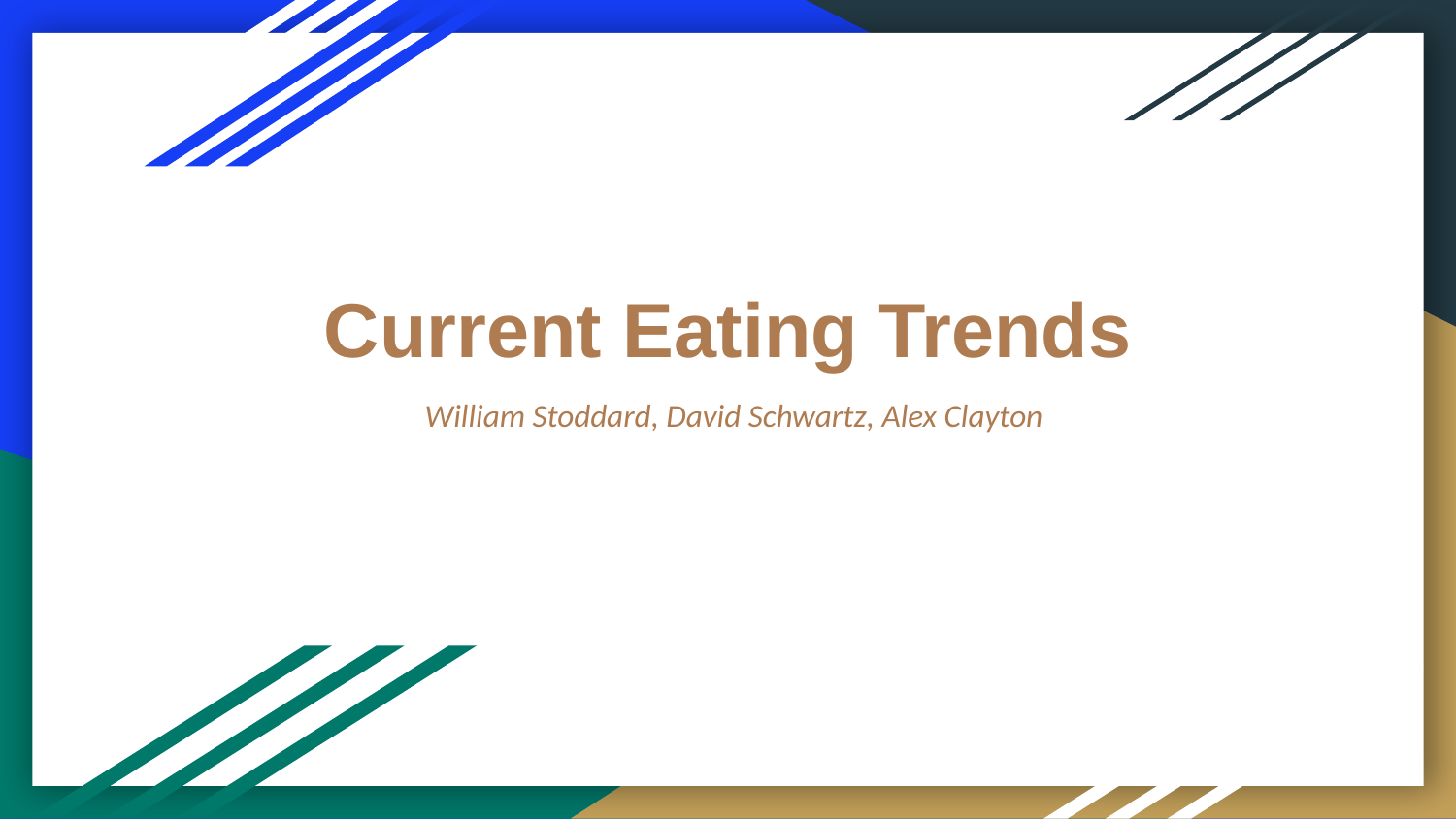

# Current Eating Trends
William Stoddard, David Schwartz, Alex Clayton